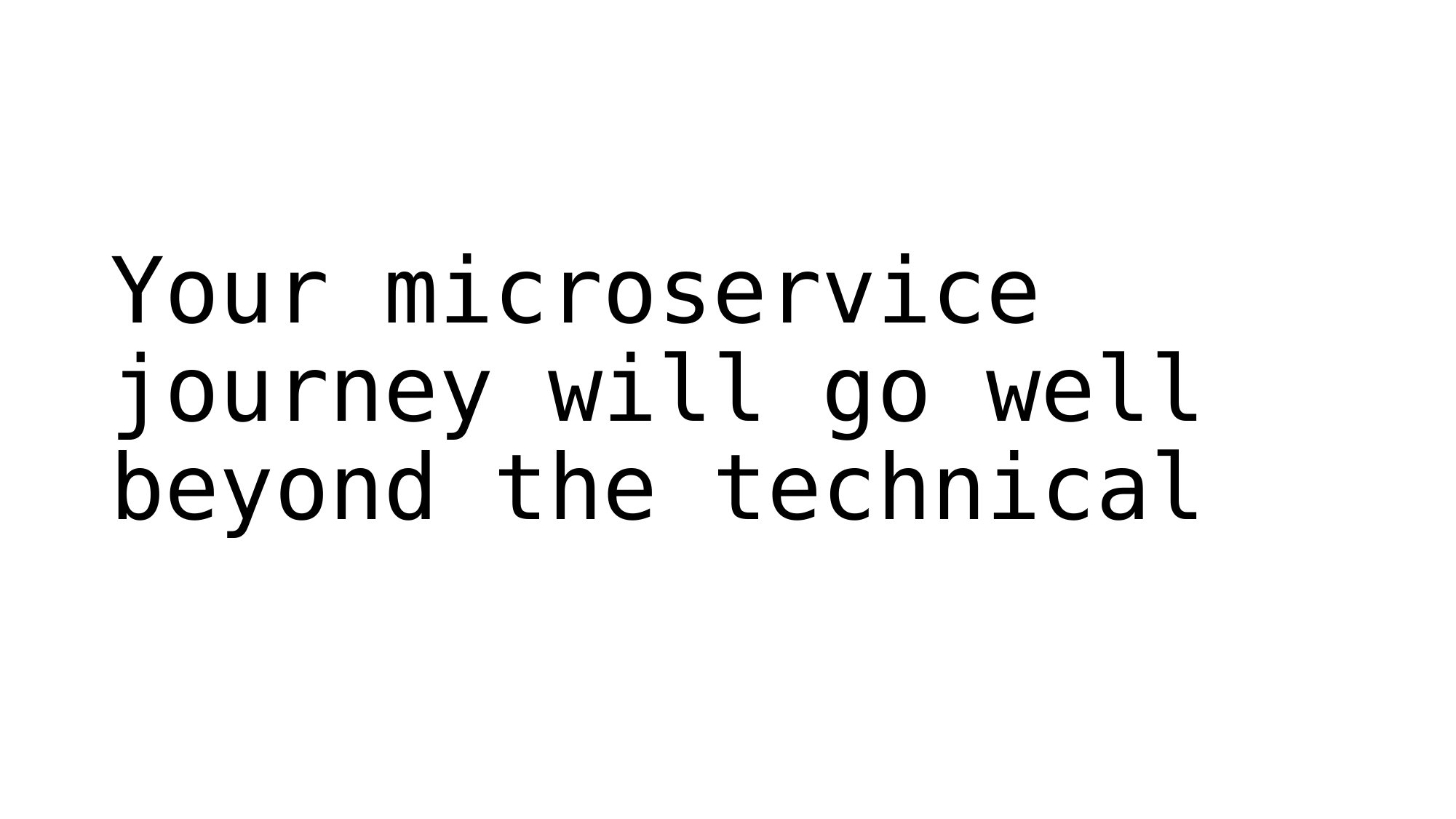

# Your microservice journey will go well beyond the technical